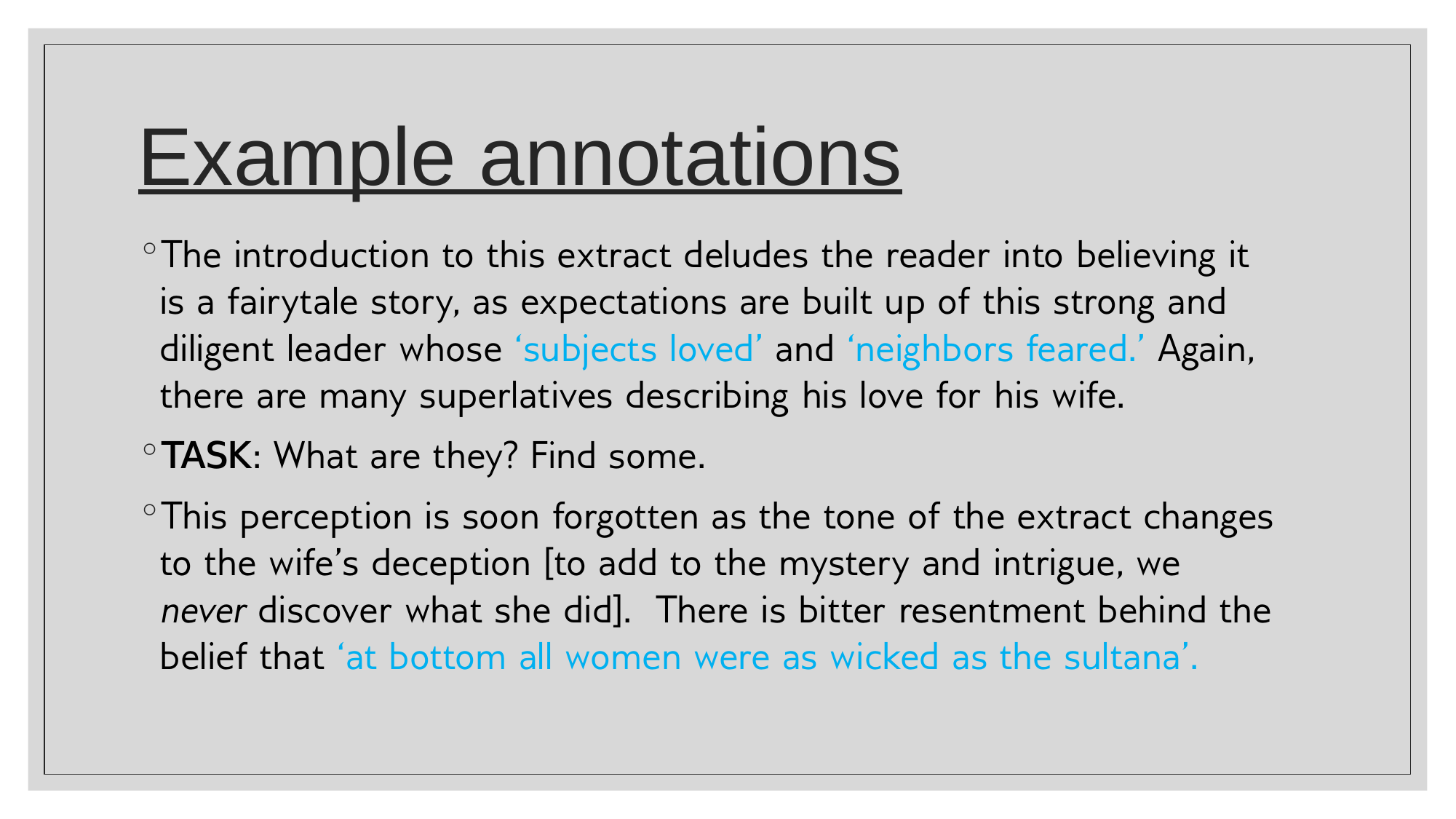

# Example annotations
The introduction to this extract deludes the reader into believing it is a fairytale story, as expectations are built up of this strong and diligent leader whose ‘subjects loved’ and ‘neighbors feared.’ Again, there are many superlatives describing his love for his wife.
TASK: What are they? Find some.
This perception is soon forgotten as the tone of the extract changes to the wife’s deception [to add to the mystery and intrigue, we never discover what she did].  There is bitter resentment behind the belief that ‘at bottom all women were as wicked as the sultana’.